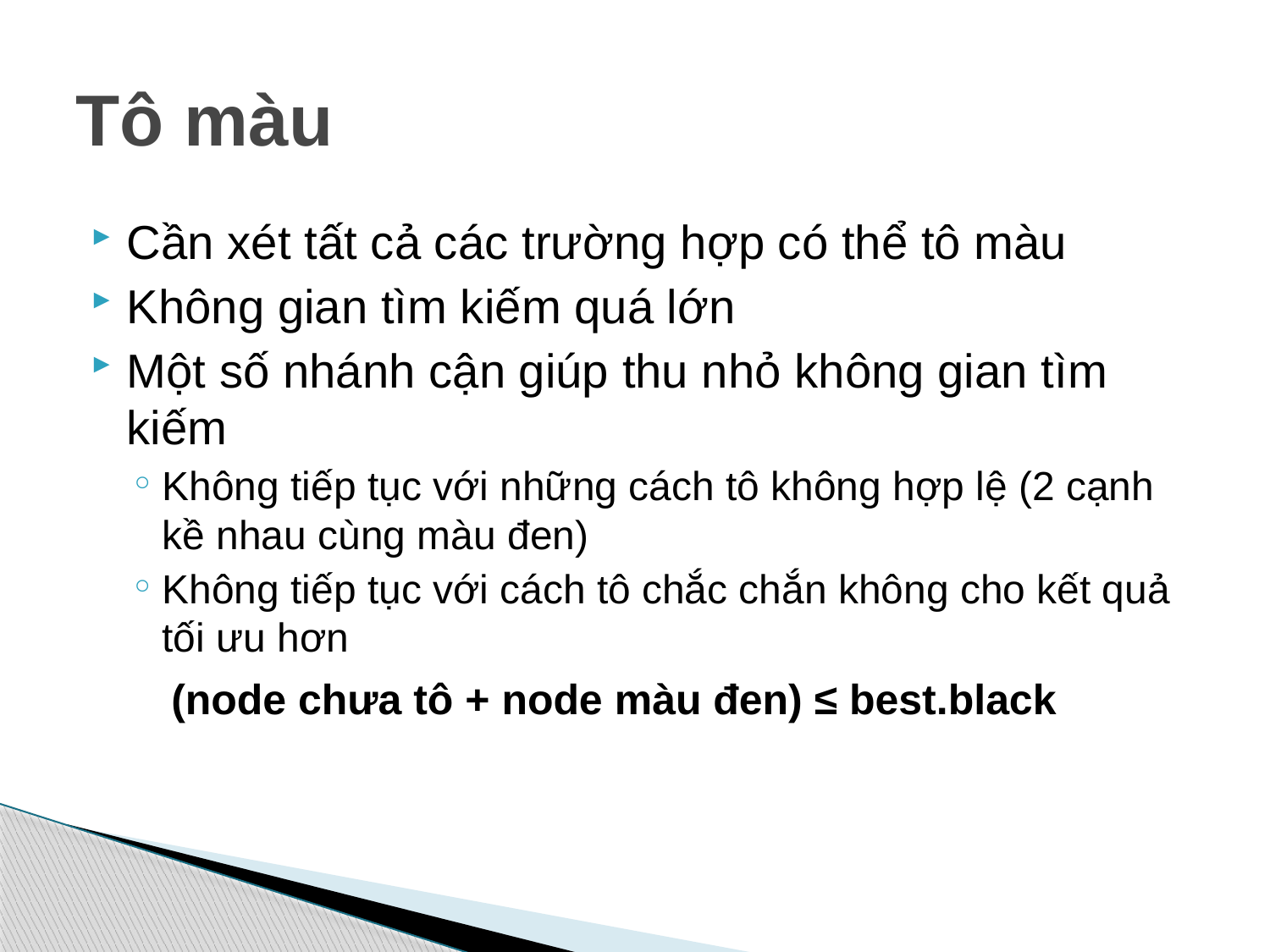

# Tô màu
Cần xét tất cả các trường hợp có thể tô màu
Không gian tìm kiếm quá lớn
Một số nhánh cận giúp thu nhỏ không gian tìm kiếm
Không tiếp tục với những cách tô không hợp lệ (2 cạnh kề nhau cùng màu đen)
Không tiếp tục với cách tô chắc chắn không cho kết quả tối ưu hơn
(node chưa tô + node màu đen) ≤ best.black